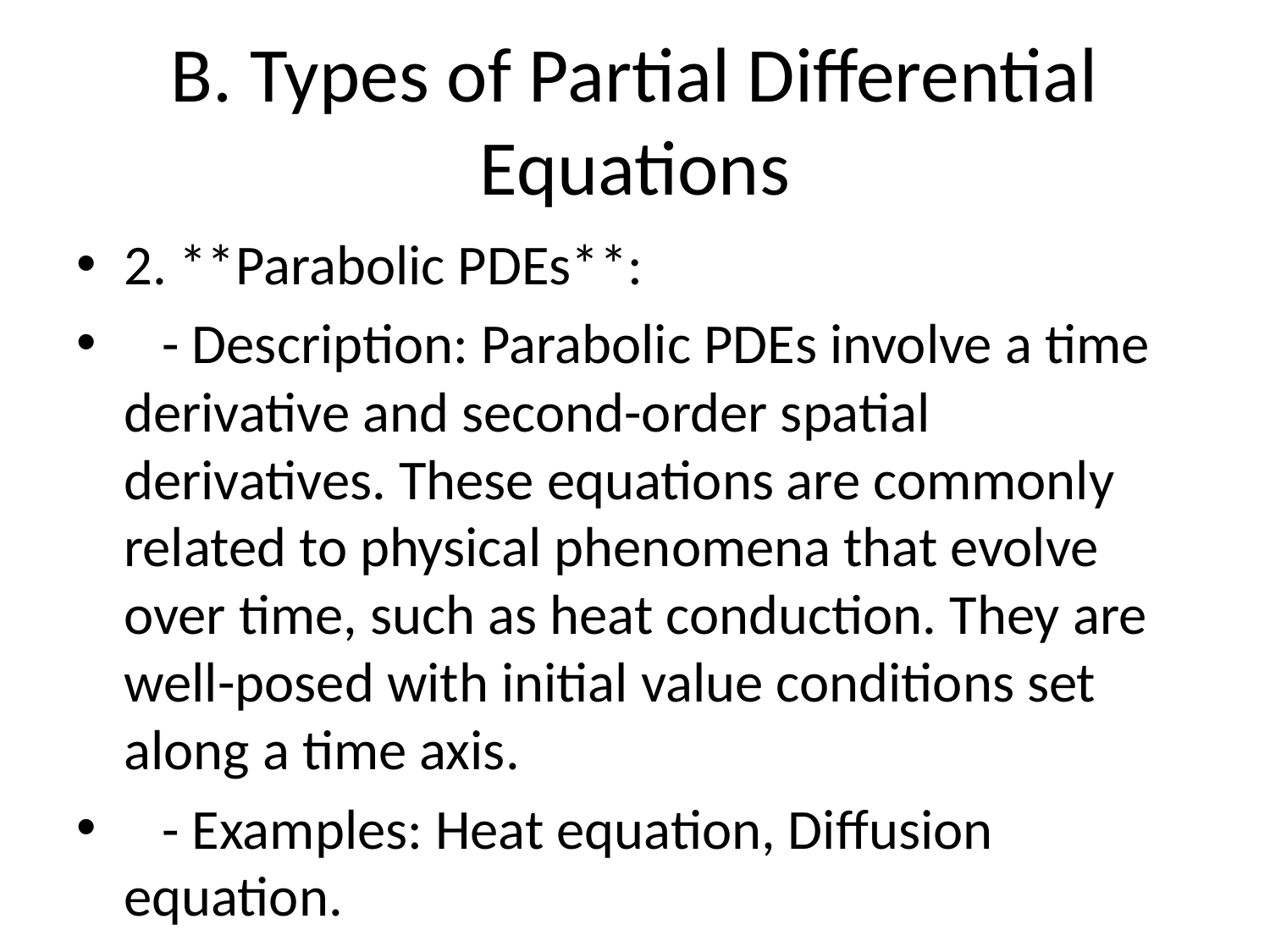

# B. Types of Partial Differential Equations
2. **Parabolic PDEs**:
   - Description: Parabolic PDEs involve a time derivative and second-order spatial derivatives. These equations are commonly related to physical phenomena that evolve over time, such as heat conduction. They are well-posed with initial value conditions set along a time axis.
   - Examples: Heat equation, Diffusion equation.

3. **Hyperbolic PDEs**: